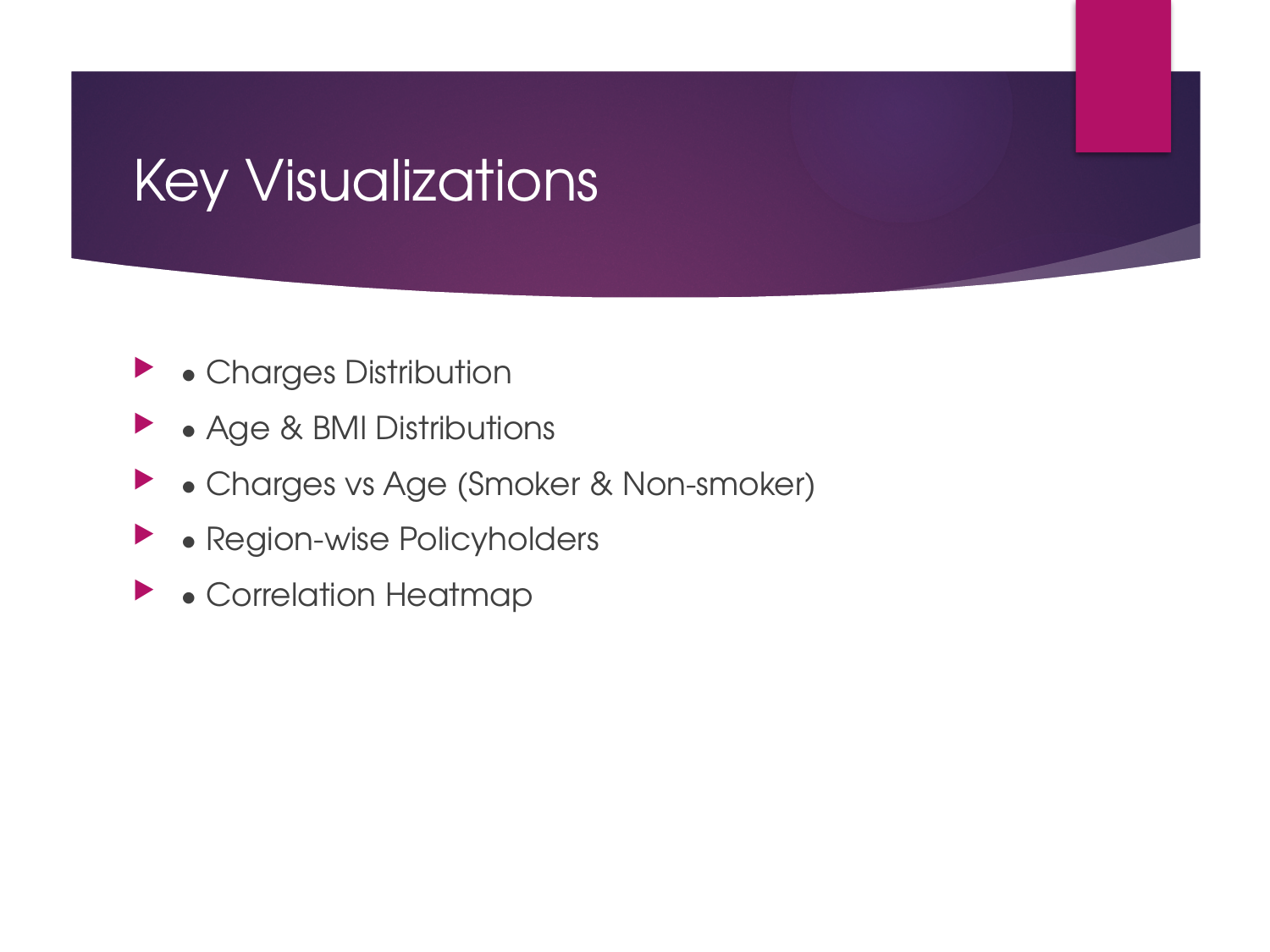

# Key Visualizations
• Charges Distribution
• Age & BMI Distributions
• Charges vs Age (Smoker & Non-smoker)
• Region-wise Policyholders
• Correlation Heatmap